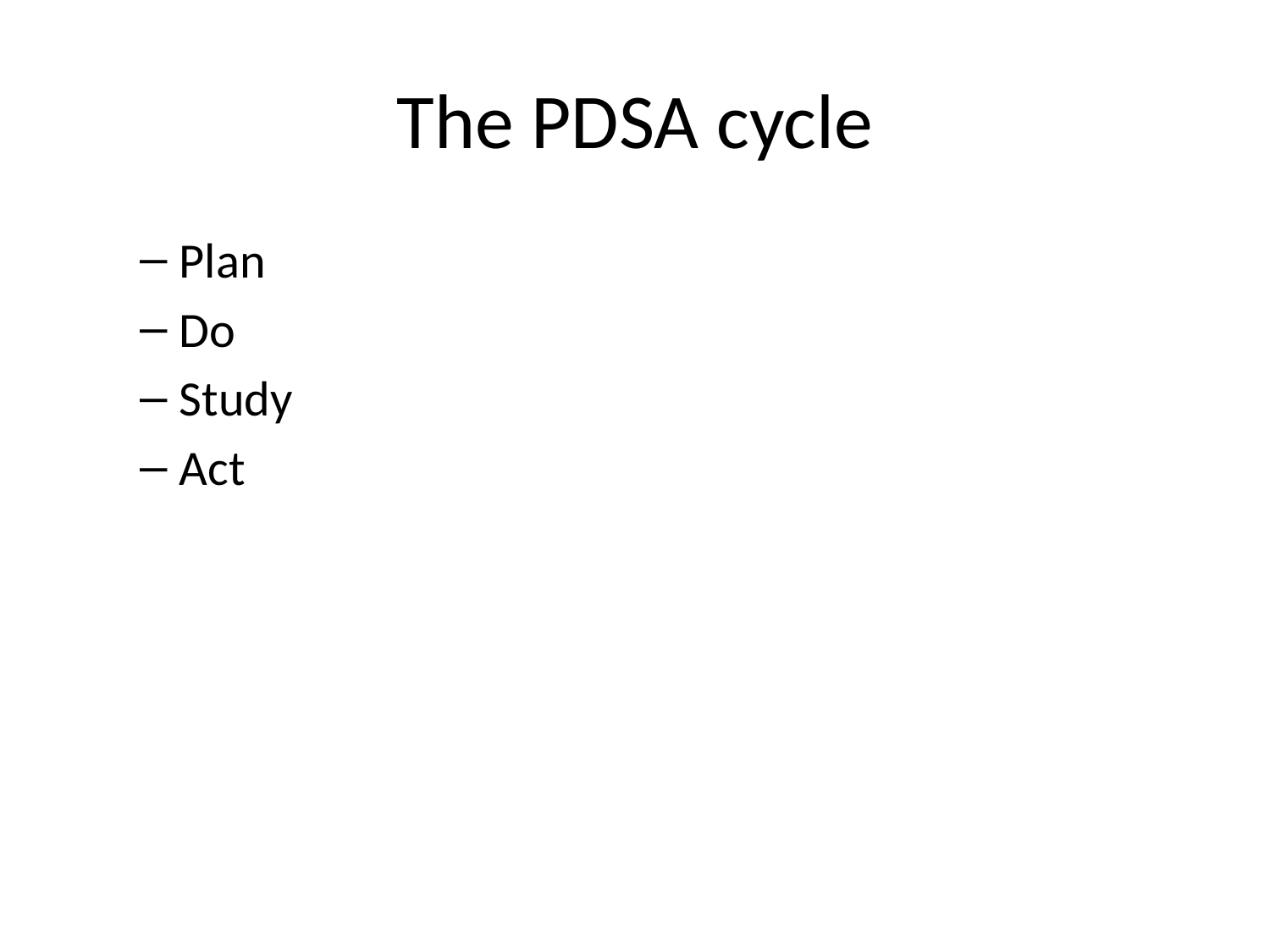

# The PDSA cycle
Plan
Do
Study
Act